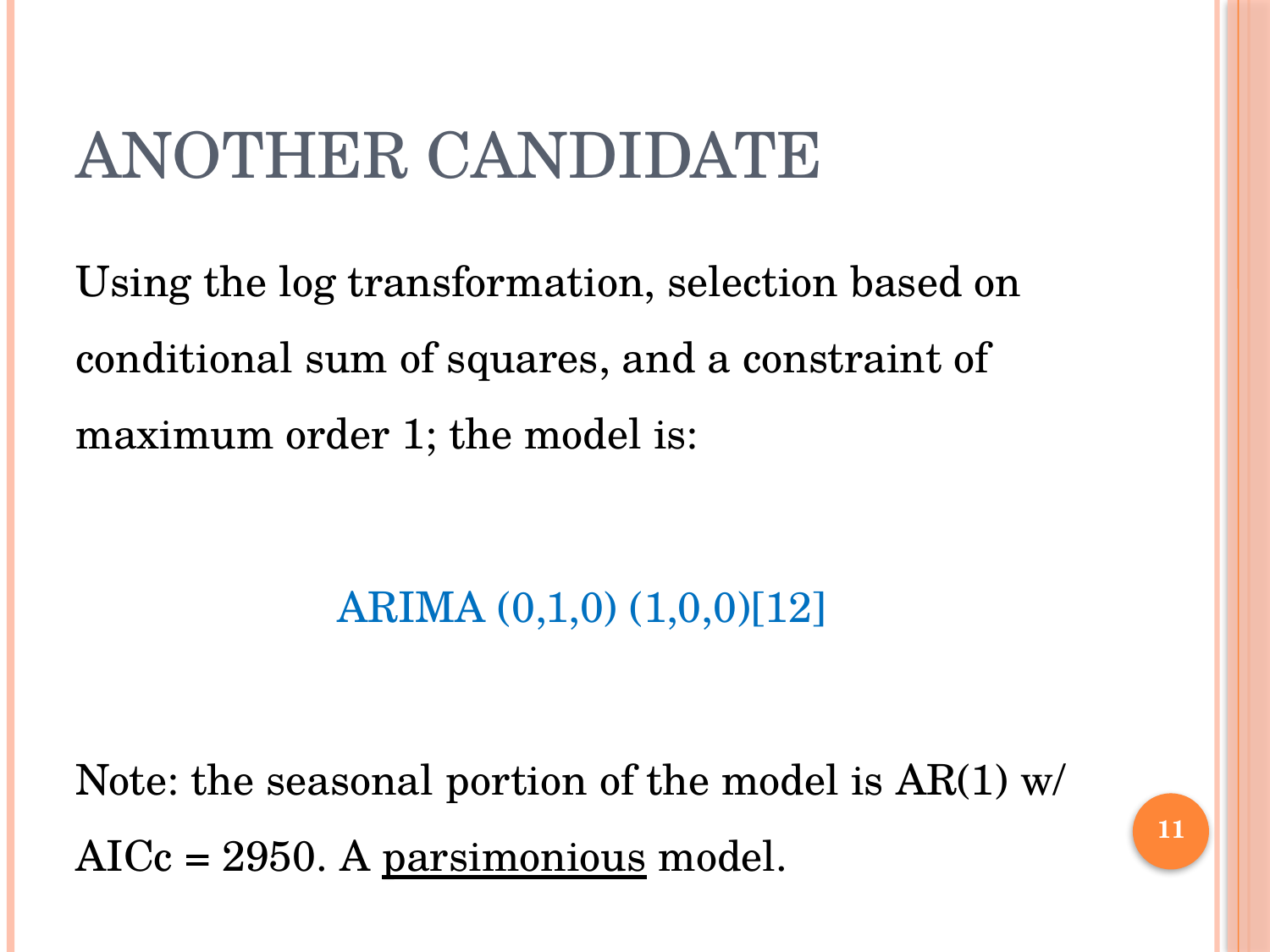

# Another candidate
Using the log transformation, selection based on conditional sum of squares, and a constraint of maximum order 1; the model is:

ARIMA (0,1,0) (1,0,0)[12]

Note: the seasonal portion of the model is AR(1) w/ AICc = 2950. A parsimonious model.
11